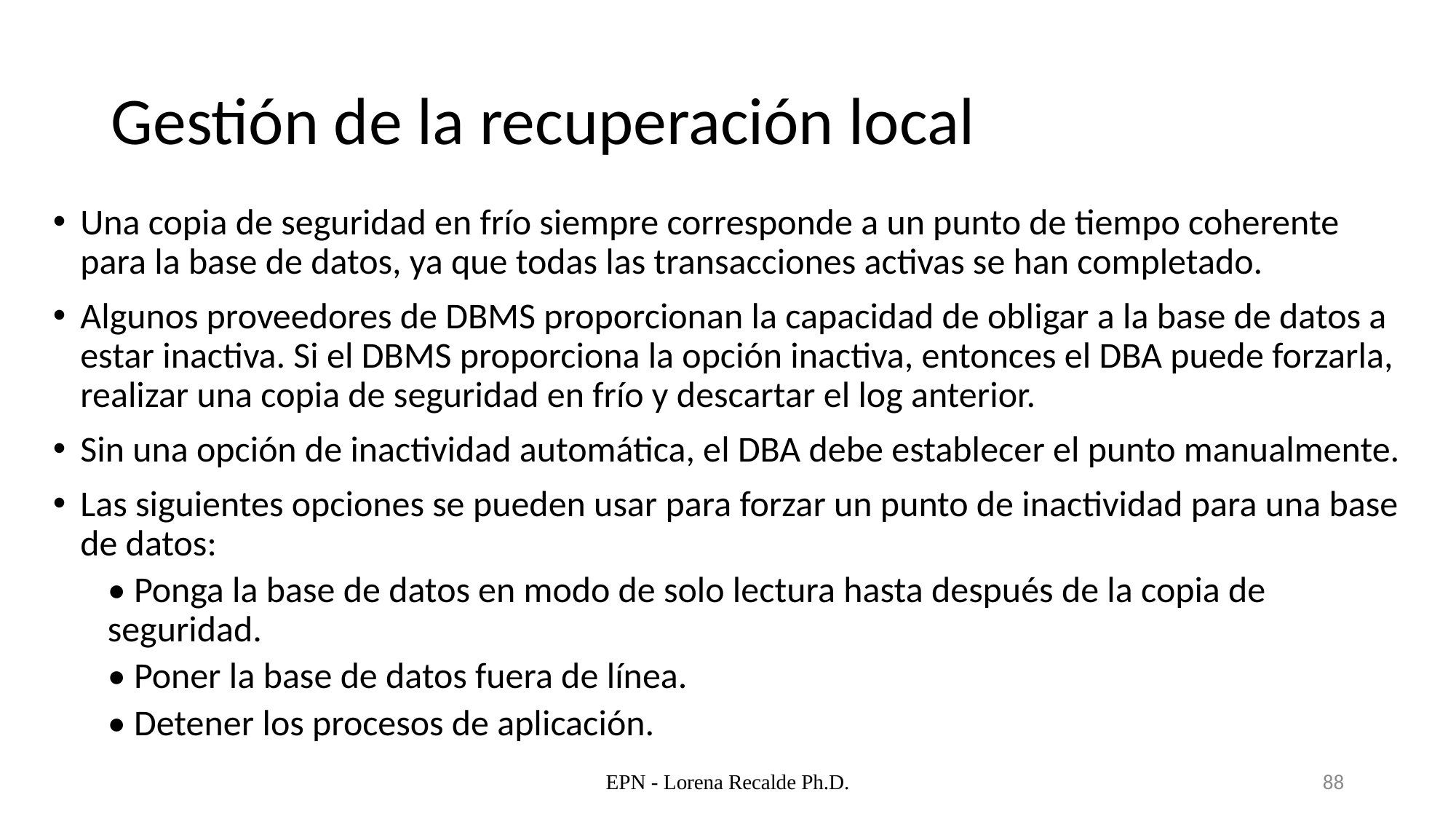

# Gestión de la recuperación local
Una copia de seguridad en frío siempre corresponde a un punto de tiempo coherente para la base de datos, ya que todas las transacciones activas se han completado.
Algunos proveedores de DBMS proporcionan la capacidad de obligar a la base de datos a estar inactiva. Si el DBMS proporciona la opción inactiva, entonces el DBA puede forzarla, realizar una copia de seguridad en frío y descartar el log anterior.
Sin una opción de inactividad automática, el DBA debe establecer el punto manualmente.
Las siguientes opciones se pueden usar para forzar un punto de inactividad para una base de datos:
• Ponga la base de datos en modo de solo lectura hasta después de la copia de seguridad.
• Poner la base de datos fuera de línea.
• Detener los procesos de aplicación.

EPN - Lorena Recalde Ph.D.
88